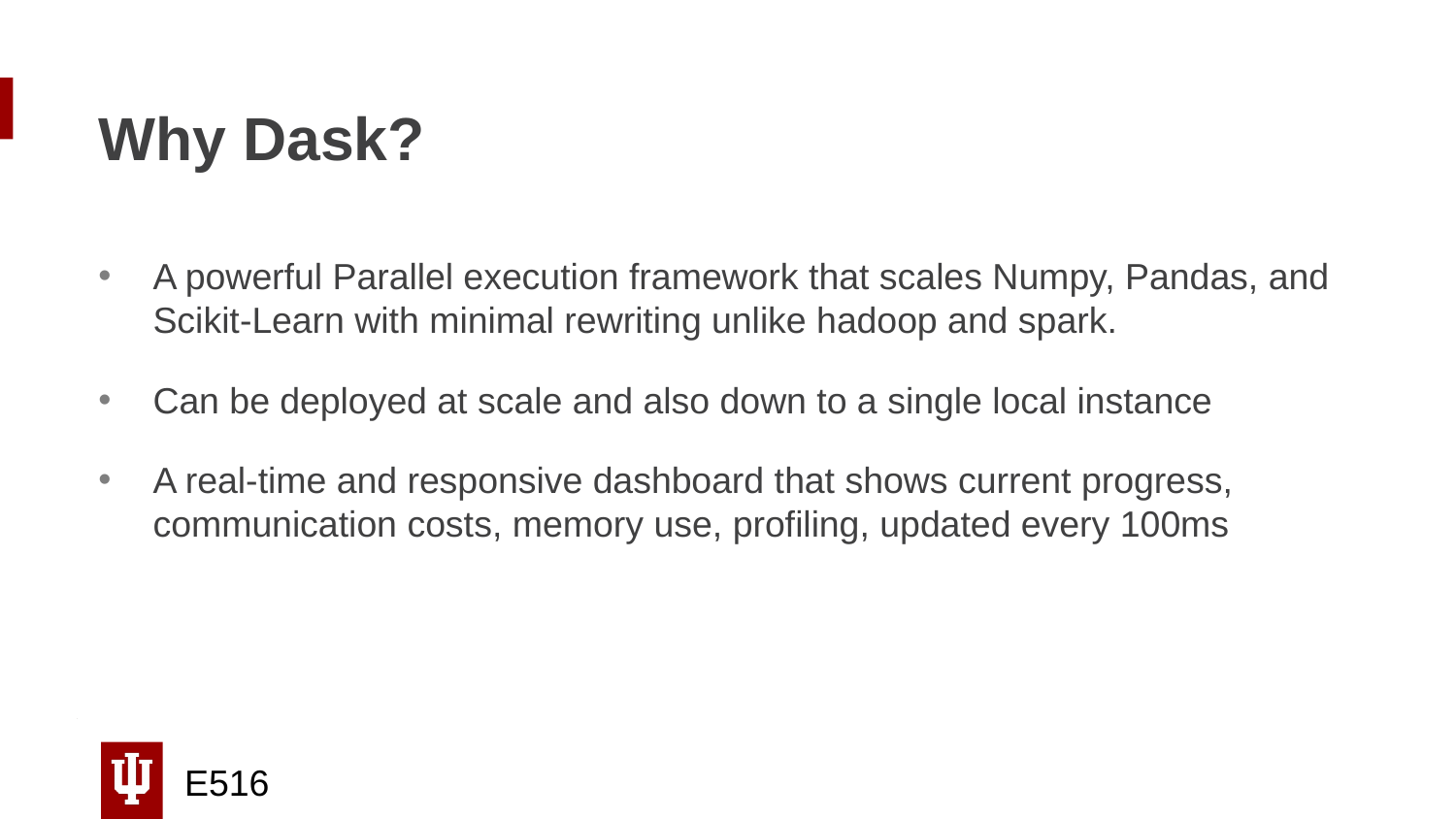

# Why Dask?
A powerful Parallel execution framework that scales Numpy, Pandas, and Scikit-Learn with minimal rewriting unlike hadoop and spark.
Can be deployed at scale and also down to a single local instance
A real-time and responsive dashboard that shows current progress, communication costs, memory use, profiling, updated every 100ms
E516